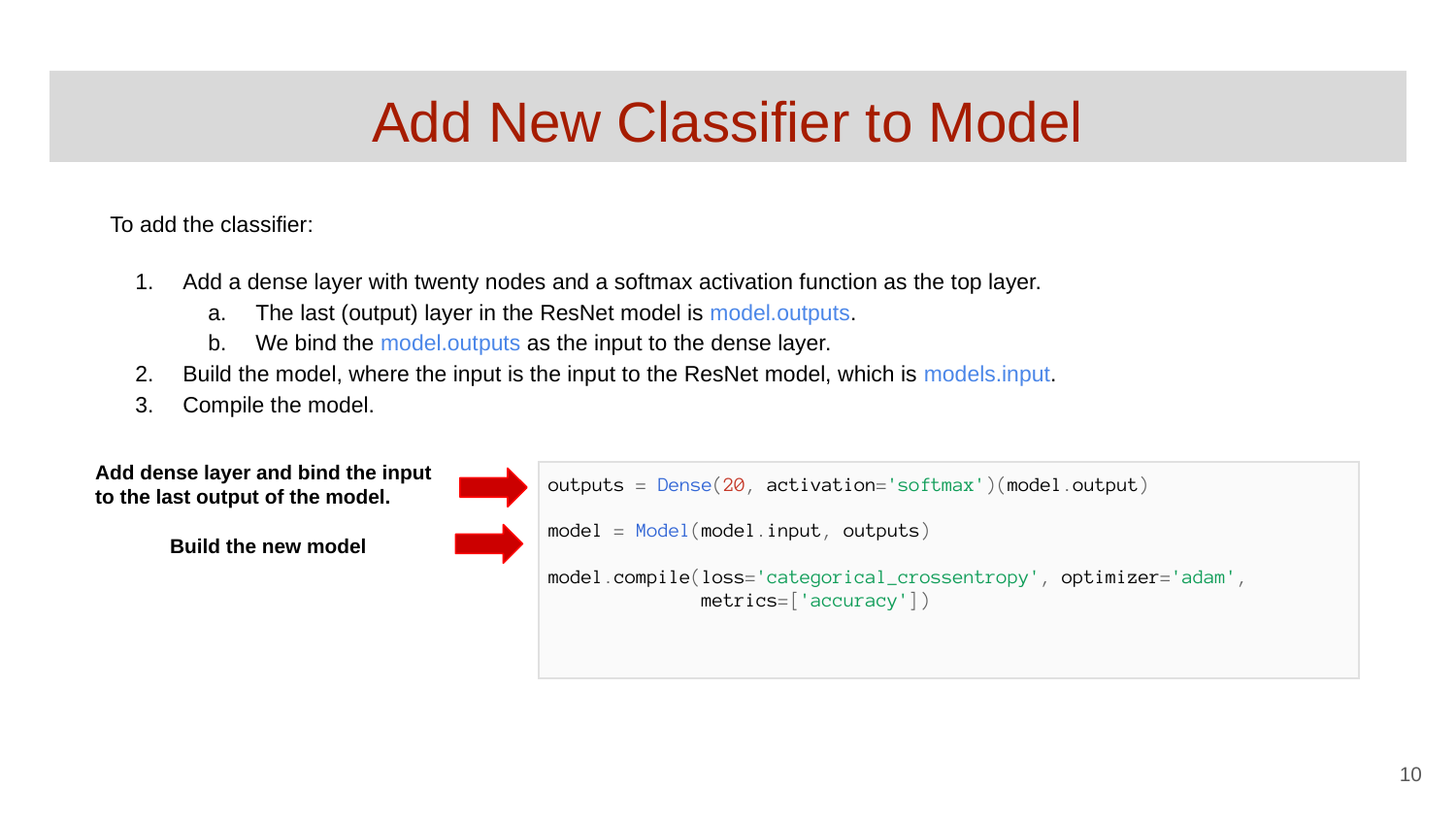

# Add New Classifier to Model
To add the classifier:
Add a dense layer with twenty nodes and a softmax activation function as the top layer.
The last (output) layer in the ResNet model is model.outputs.
We bind the model.outputs as the input to the dense layer.
Build the model, where the input is the input to the ResNet model, which is models.input.
Compile the model.

Add dense layer and bind the input to the last output of the model.
| outputs = Dense(20, activation='softmax')(model.output) model = Model(model.input, outputs) model.compile(loss='categorical\_crossentropy', optimizer='adam', metrics=['accuracy']) |
| --- |

Build the new model

10